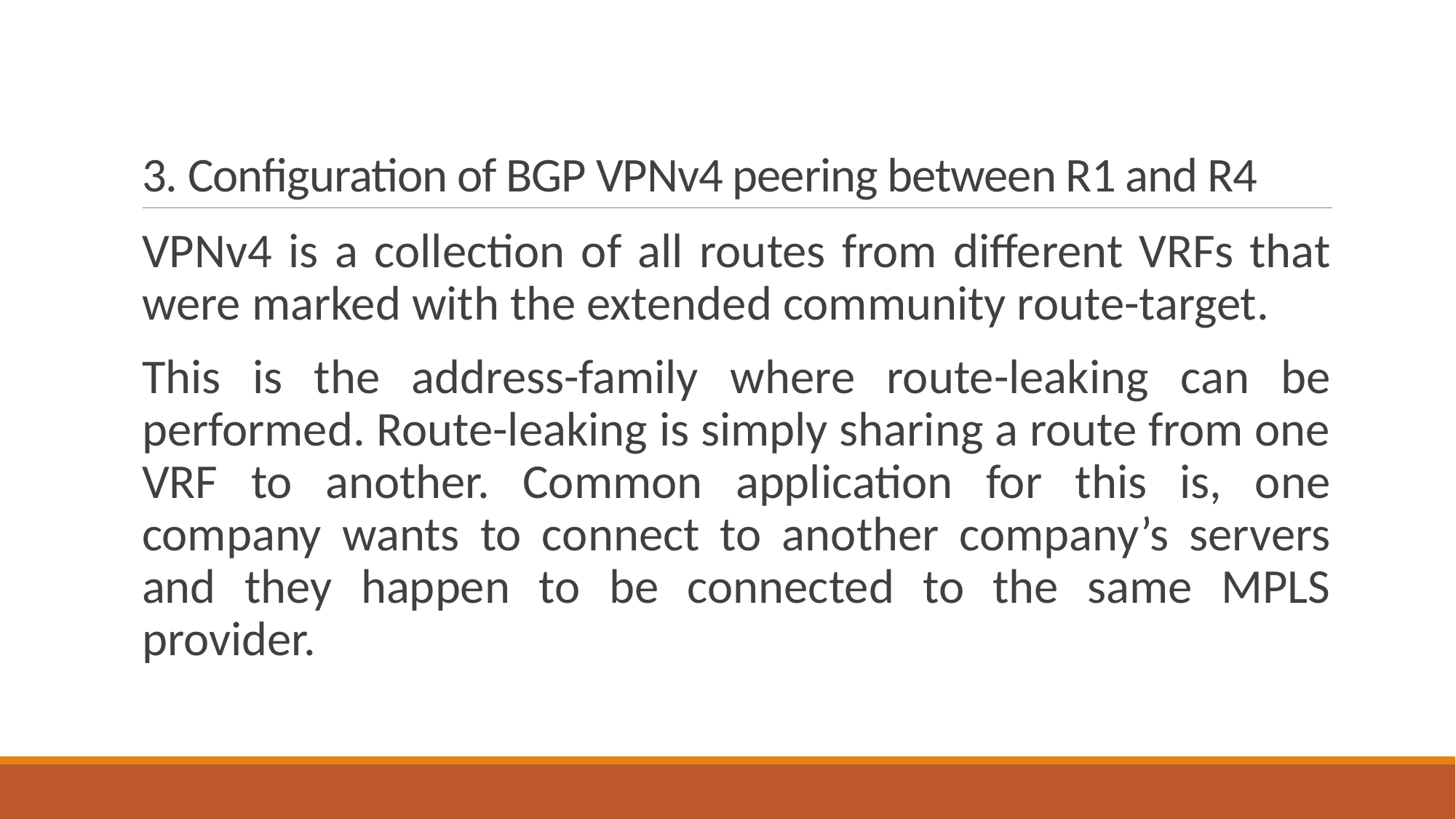

# 3. Configuration of BGP VPNv4 peering between R1 and R4
VPNv4 is a collection of all routes from different VRFs that were marked with the extended community route-target.
This is the address-family where route-leaking can be performed. Route-leaking is simply sharing a route from one VRF to another. Common application for this is, one company wants to connect to another company’s servers and they happen to be connected to the same MPLS provider.